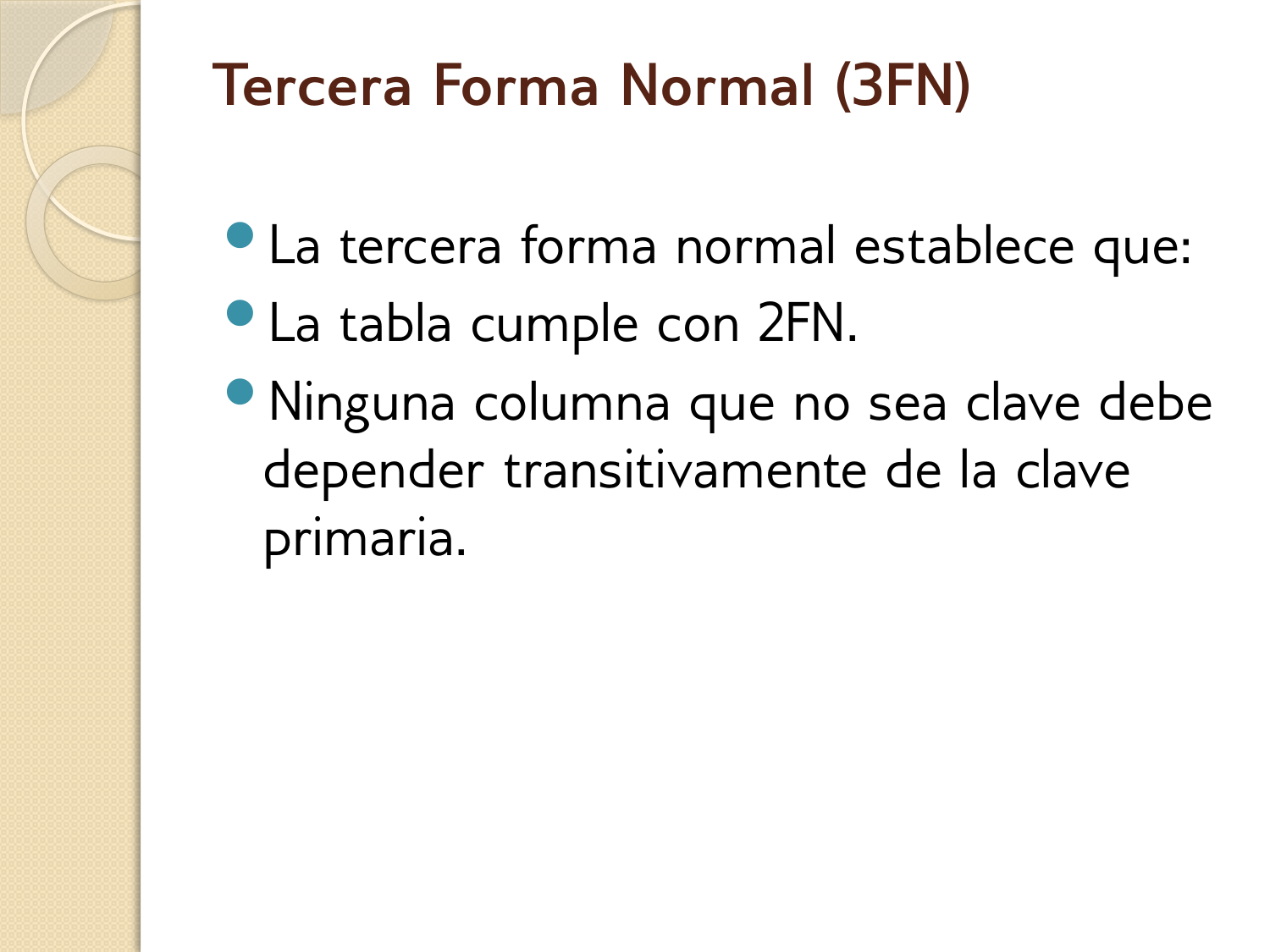

# Tercera Forma Normal (3FN)
La tercera forma normal establece que:
La tabla cumple con 2FN.
Ninguna columna que no sea clave debe depender transitivamente de la clave primaria.